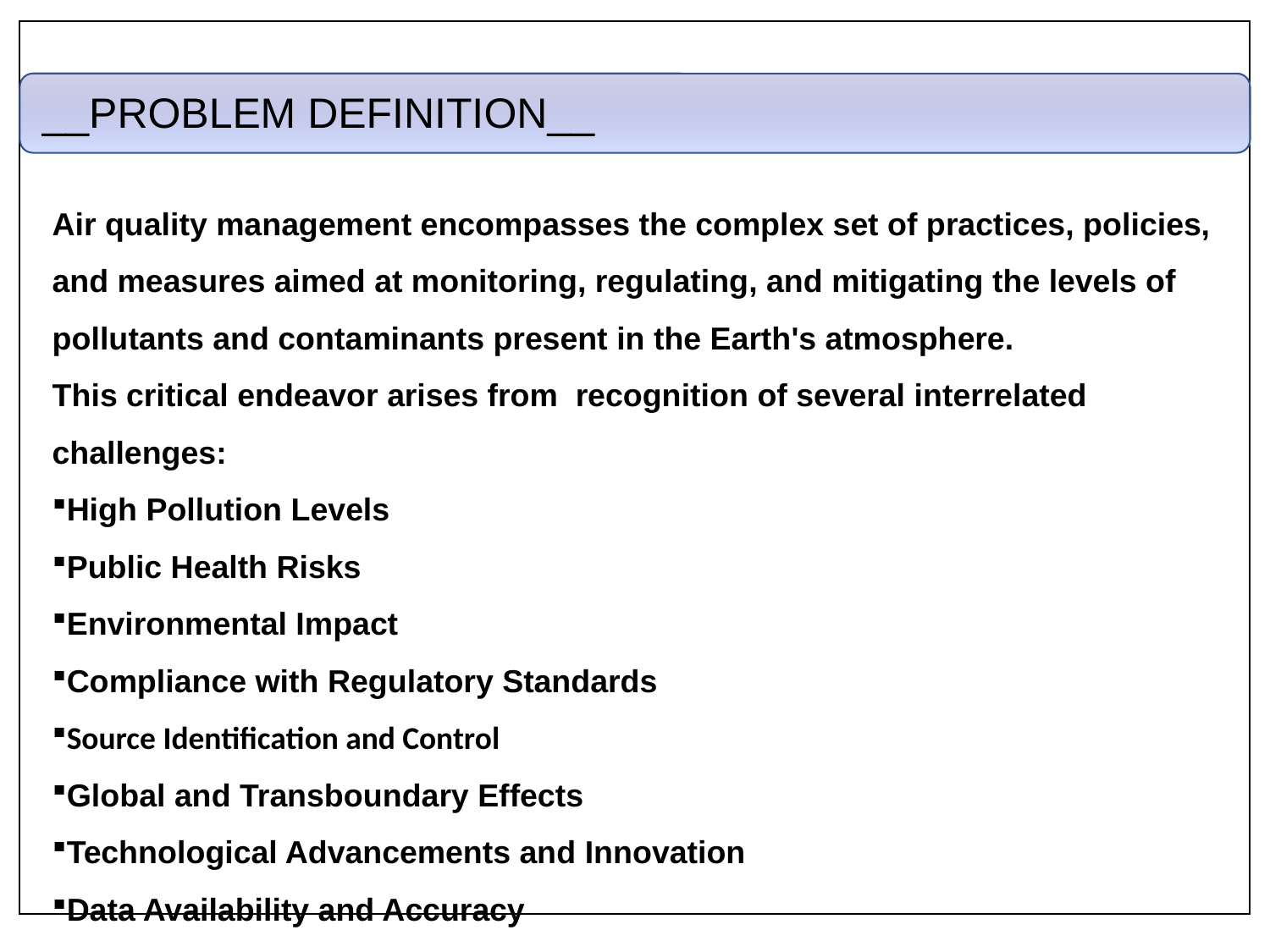

__PROBLEM DEFINITION__
Air quality management encompasses the complex set of practices, policies, and measures aimed at monitoring, regulating, and mitigating the levels of pollutants and contaminants present in the Earth's atmosphere.
This critical endeavor arises from  recognition of several interrelated challenges:
High Pollution Levels
Public Health Risks
Environmental Impact
Compliance with Regulatory Standards
Source Identification and Control
Global and Transboundary Effects
Technological Advancements and Innovation
Data Availability and Accuracy